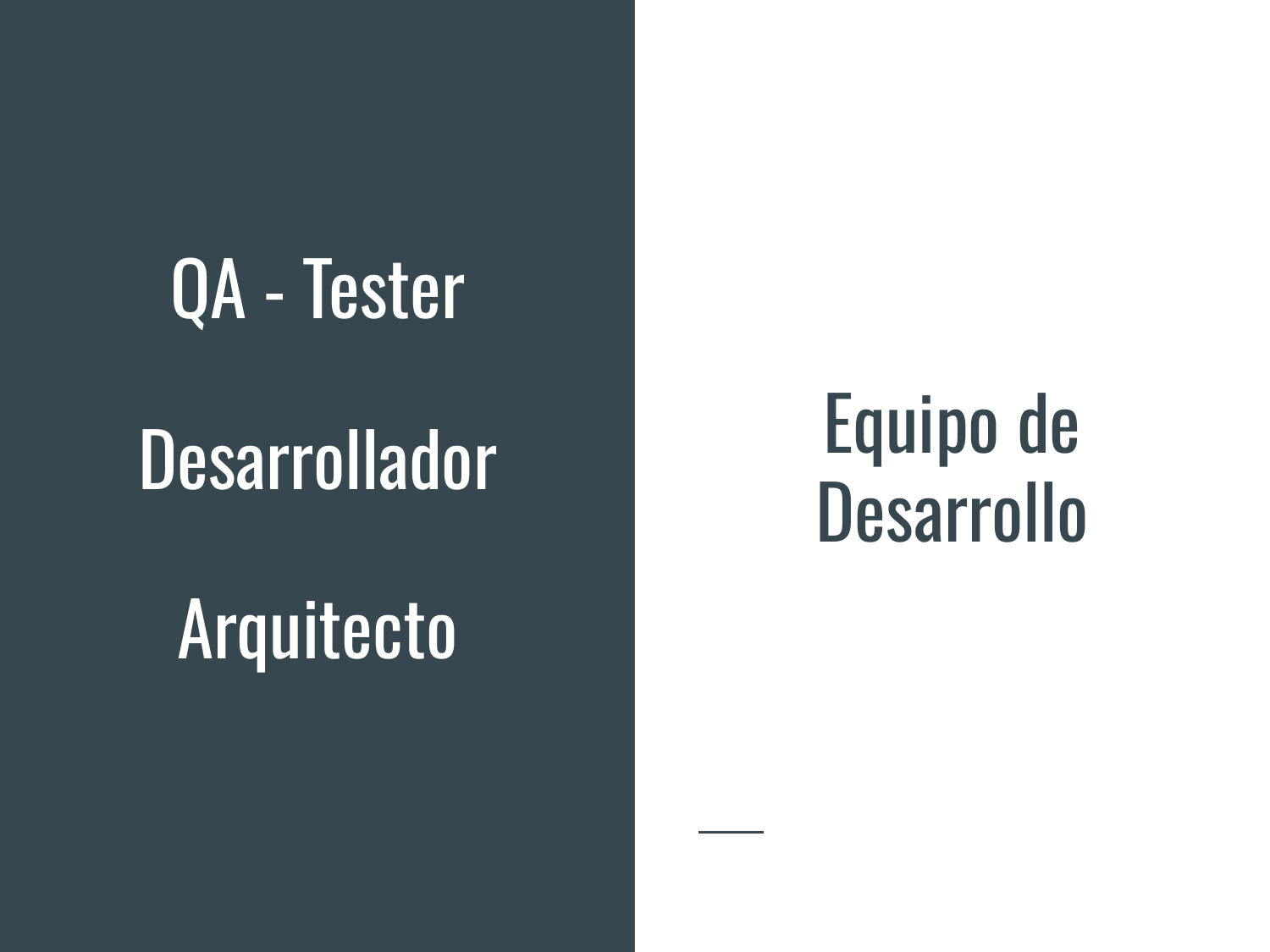

QA - Tester
Equipo de Desarrollo
# Desarrollador
Arquitecto